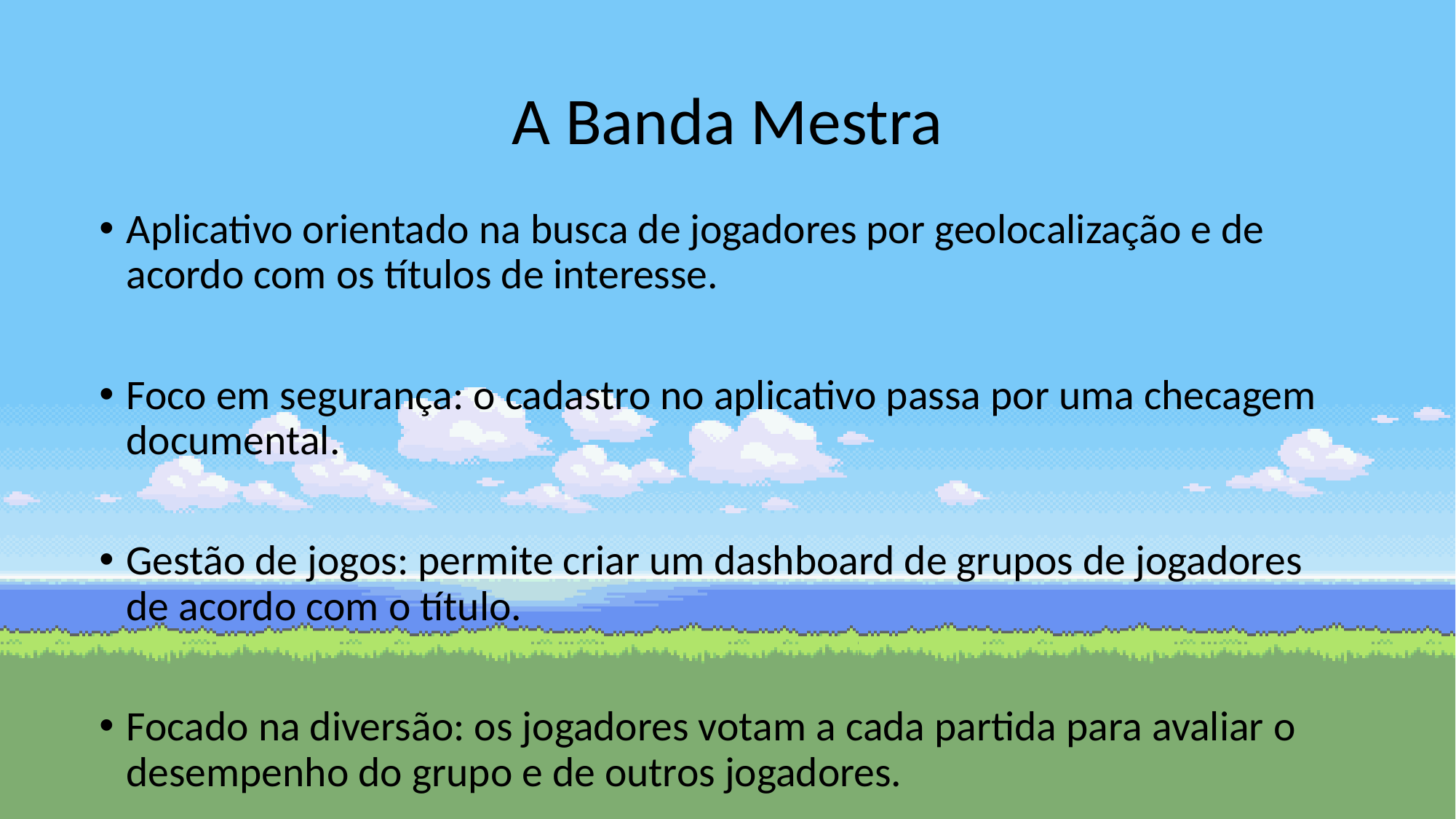

# A Banda Mestra
Aplicativo orientado na busca de jogadores por geolocalização e de acordo com os títulos de interesse.

Foco em segurança: o cadastro no aplicativo passa por uma checagem documental.

Gestão de jogos: permite criar um dashboard de grupos de jogadores de acordo com o título.

Focado na diversão: os jogadores votam a cada partida para avaliar o desempenho do grupo e de outros jogadores.